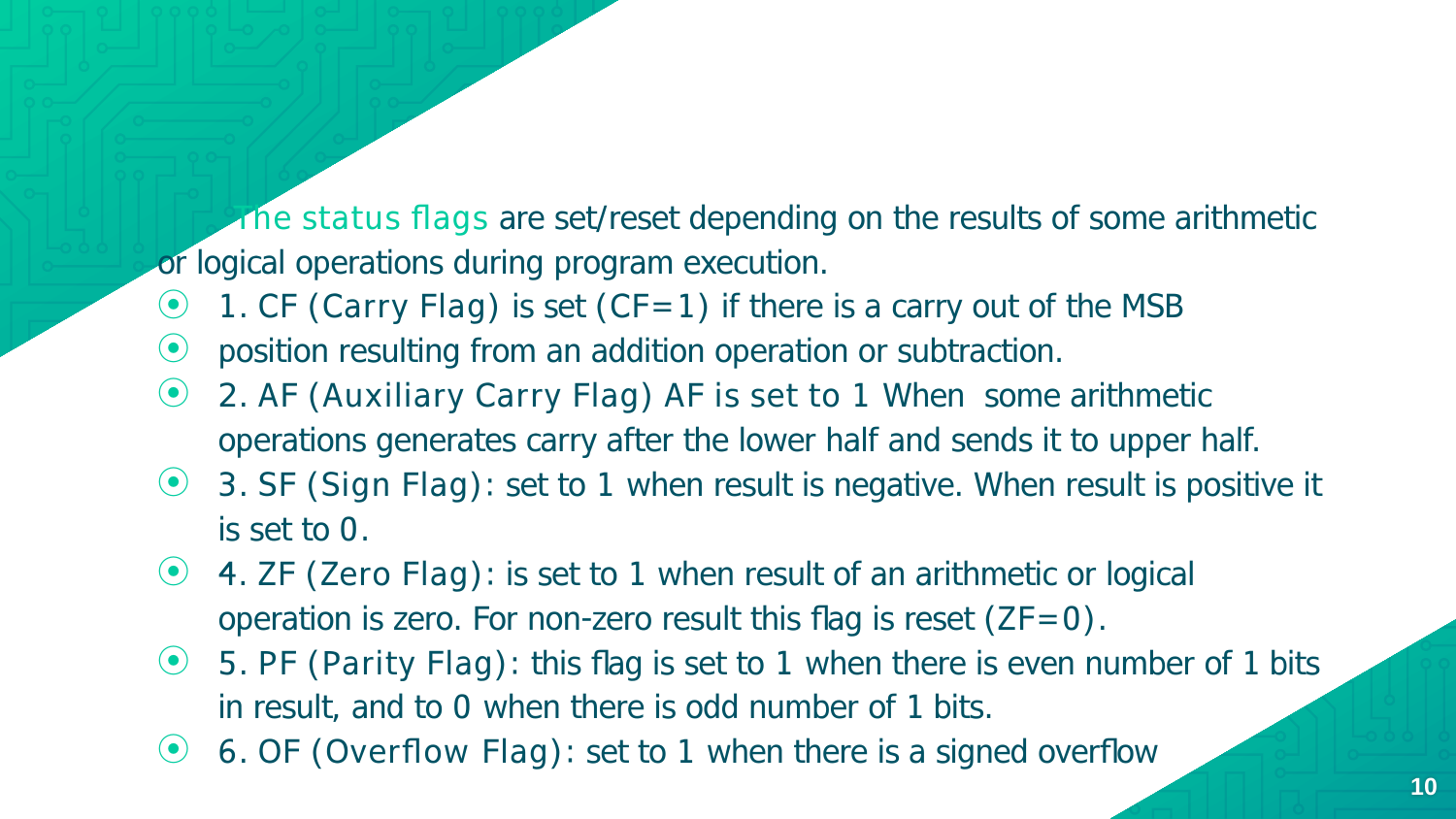

The status flags are set/reset depending on the results of some arithmetic or logical operations during program execution.
1. CF (Carry Flag) is set (CF=1) if there is a carry out of the MSB
position resulting from an addition operation or subtraction.
2. AF (Auxiliary Carry Flag) AF is set to 1 When  some arithmetic operations generates carry after the lower half and sends it to upper half.
3. SF (Sign Flag): set to 1 when result is negative. When result is positive it is set to 0.
4. ZF (Zero Flag): is set to 1 when result of an arithmetic or logical operation is zero. For non-zero result this flag is reset (ZF=0).
5. PF (Parity Flag): this flag is set to 1 when there is even number of 1 bits in result, and to 0 when there is odd number of 1 bits.
6. OF (Overflow Flag): set to 1 when there is a signed overflow

10